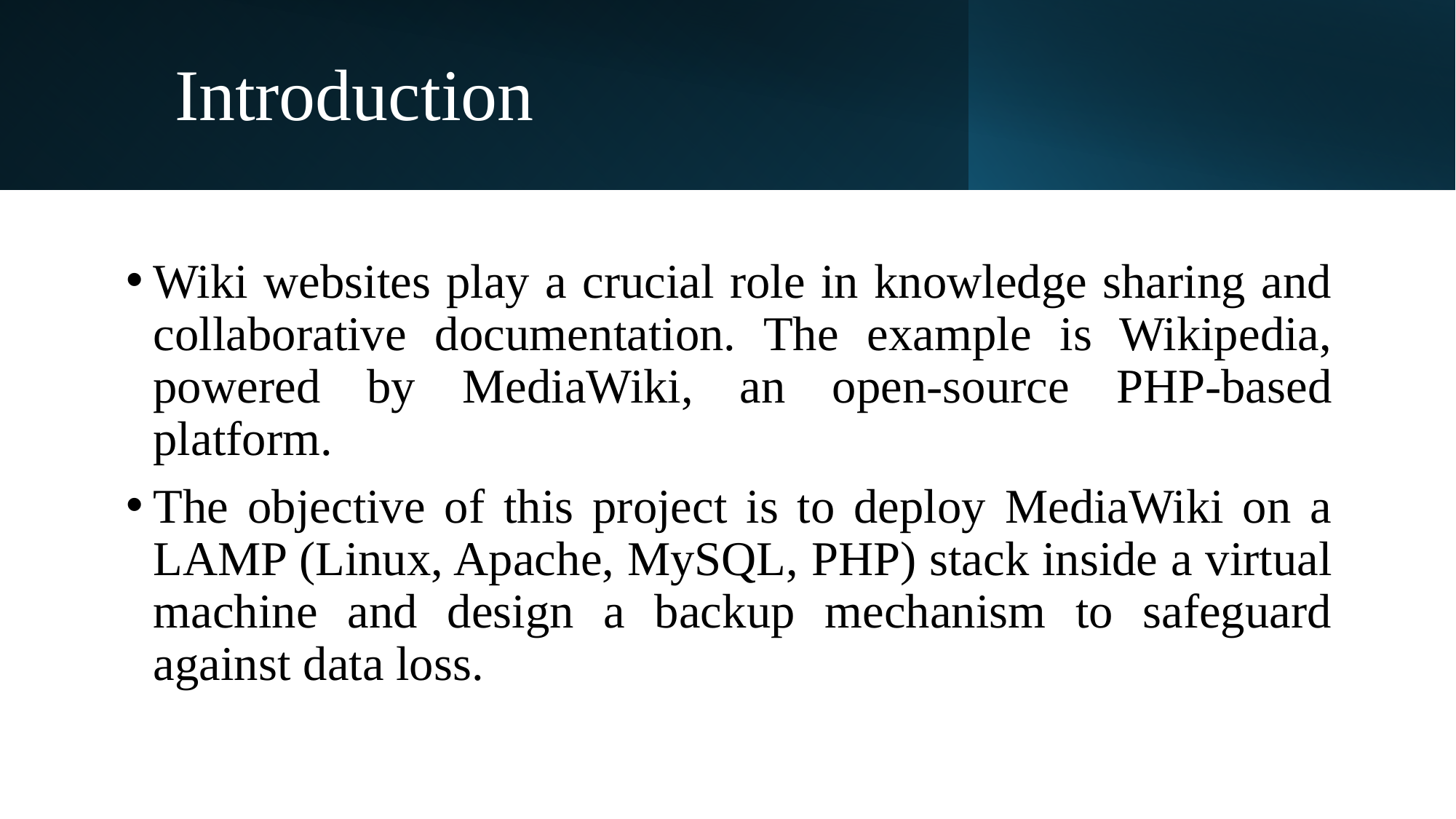

# Introduction
Wiki websites play a crucial role in knowledge sharing and collaborative documentation. The example is Wikipedia, powered by MediaWiki, an open-source PHP-based platform.
The objective of this project is to deploy MediaWiki on a LAMP (Linux, Apache, MySQL, PHP) stack inside a virtual machine and design a backup mechanism to safeguard against data loss.